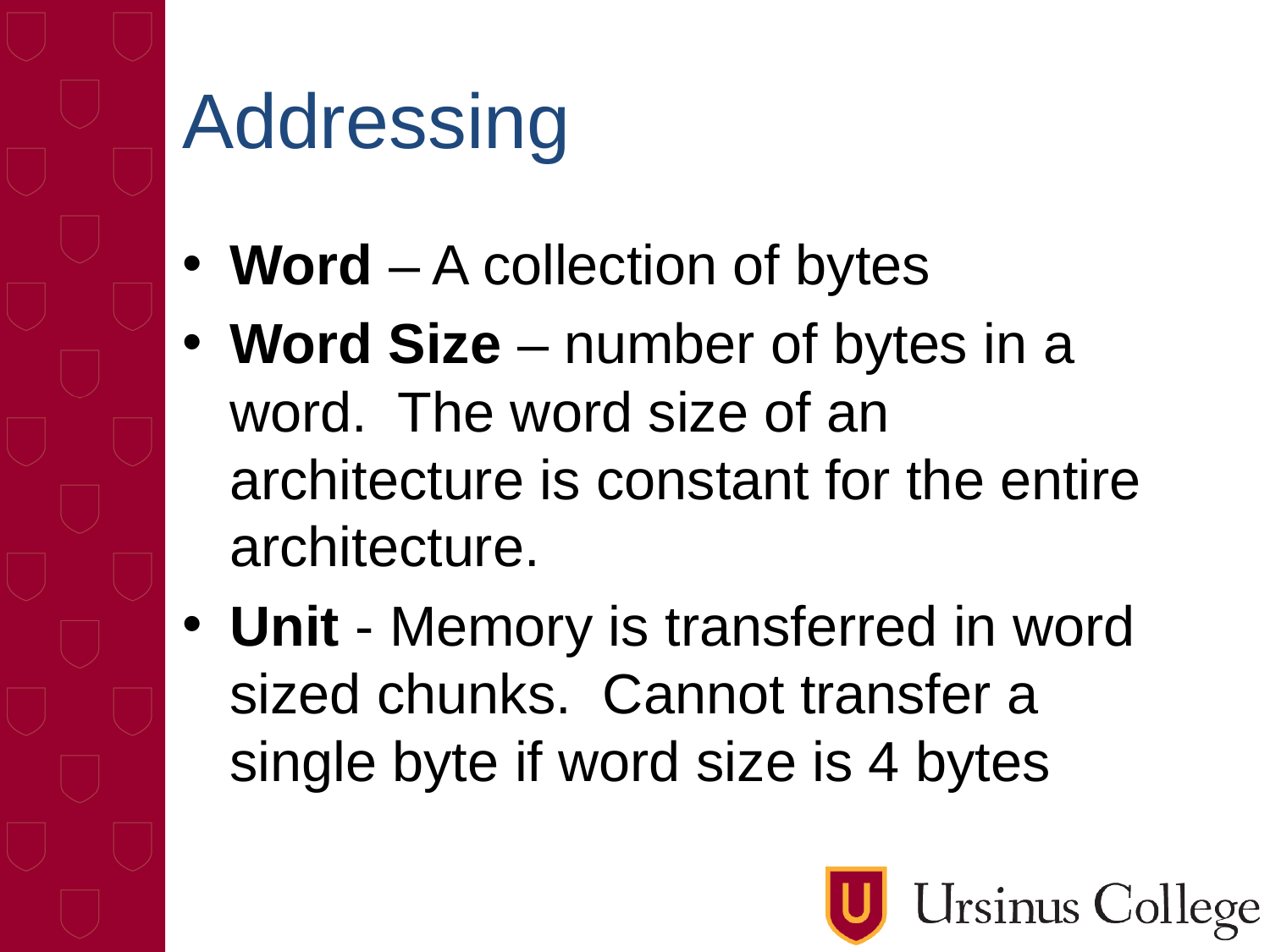

# Addressing
Word – A collection of bytes
Word Size – number of bytes in a word.  The word size of an architecture is constant for the entire architecture.
Unit - Memory is transferred in word sized chunks.  Cannot transfer a single byte if word size is 4 bytes